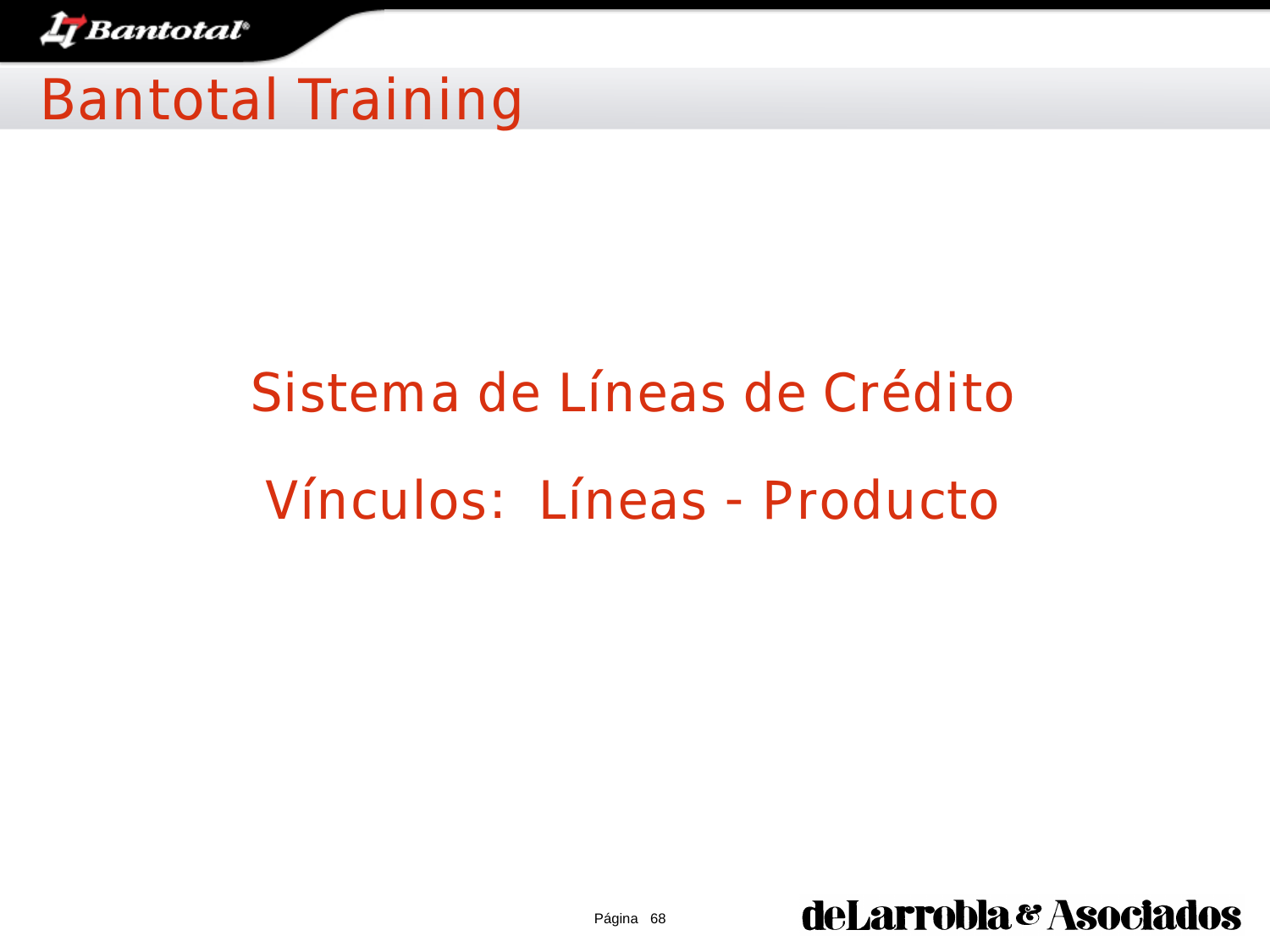

Bantotal Training
# Sistema de Líneas de Crédito Vínculos:  Líneas - Producto